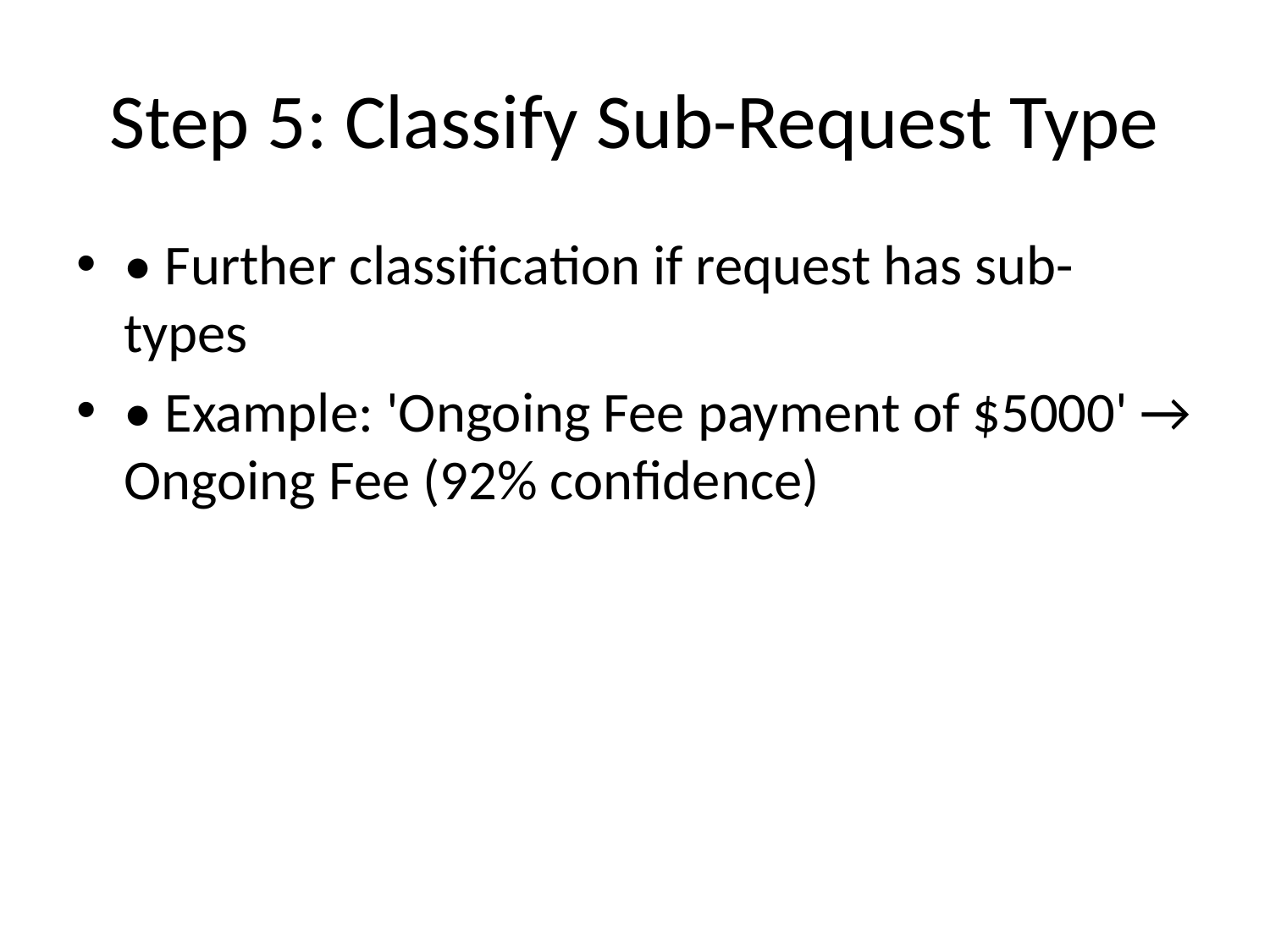

# Step 5: Classify Sub-Request Type
• Further classification if request has sub-types
• Example: 'Ongoing Fee payment of $5000' → Ongoing Fee (92% confidence)